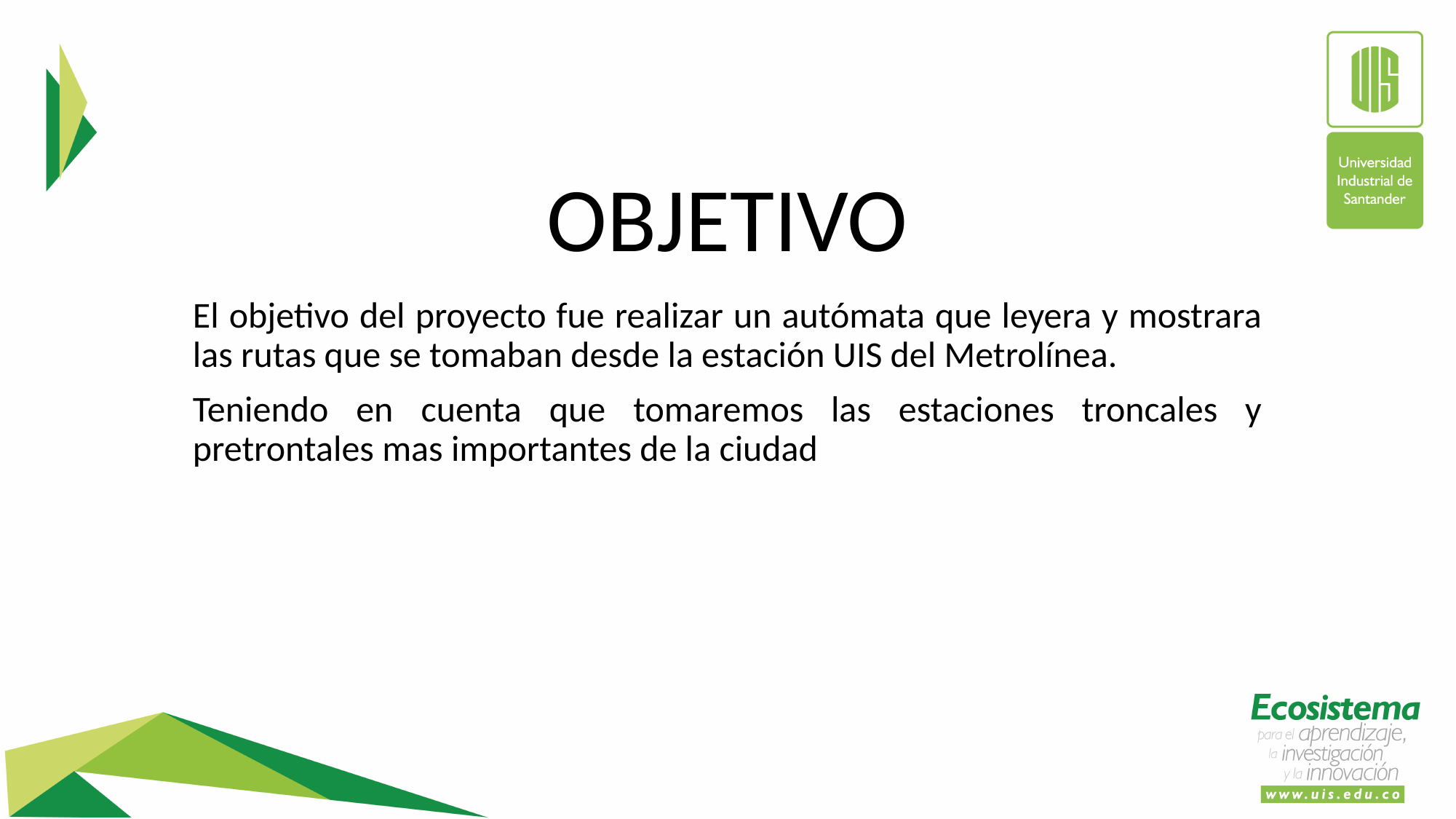

# OBJETIVO
El objetivo del proyecto fue realizar un autómata que leyera y mostrara las rutas que se tomaban desde la estación UIS del Metrolínea.
Teniendo en cuenta que tomaremos las estaciones troncales y pretrontales mas importantes de la ciudad